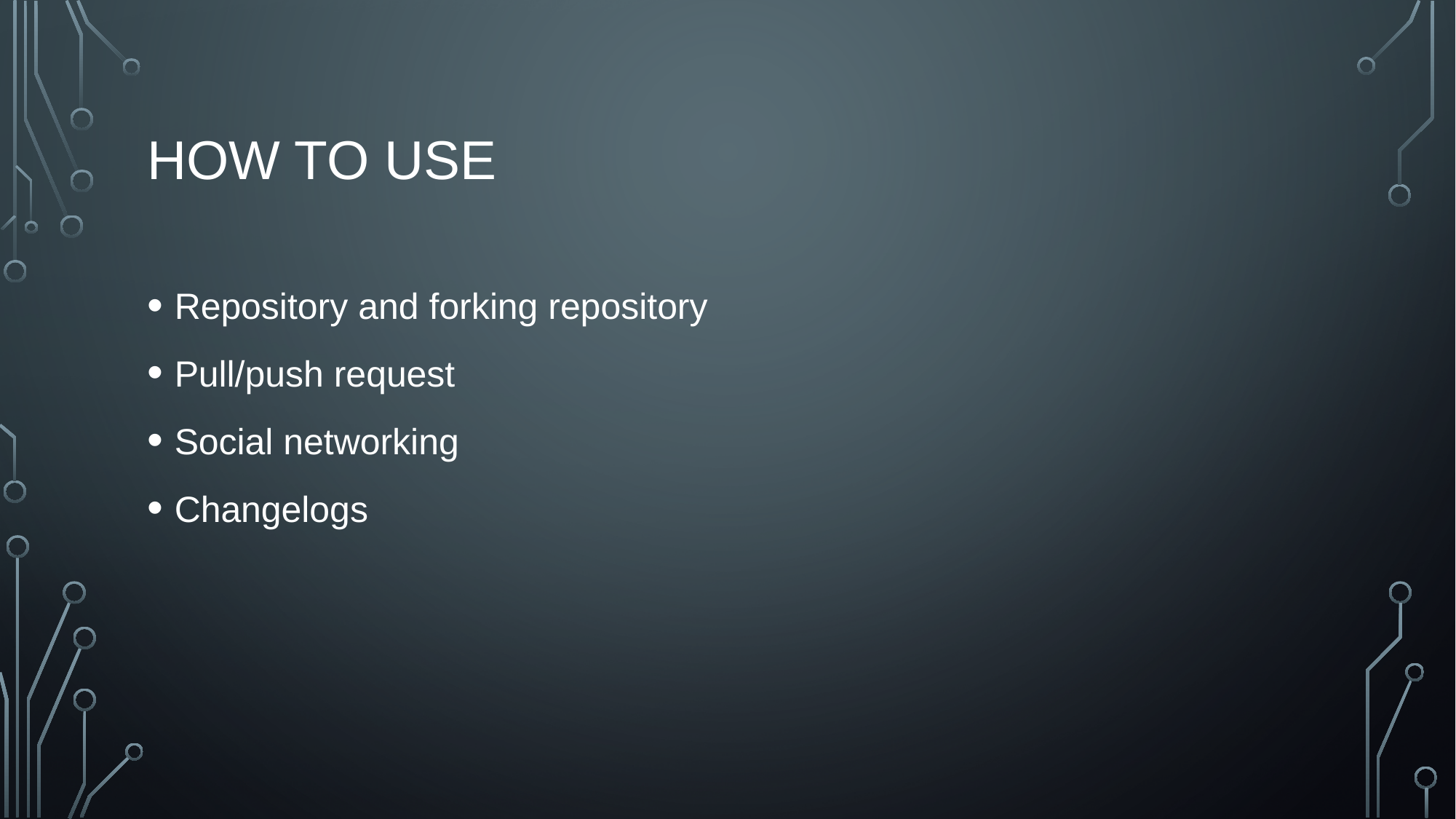

# How to use
Repository and forking repository
Pull/push request
Social networking
Changelogs